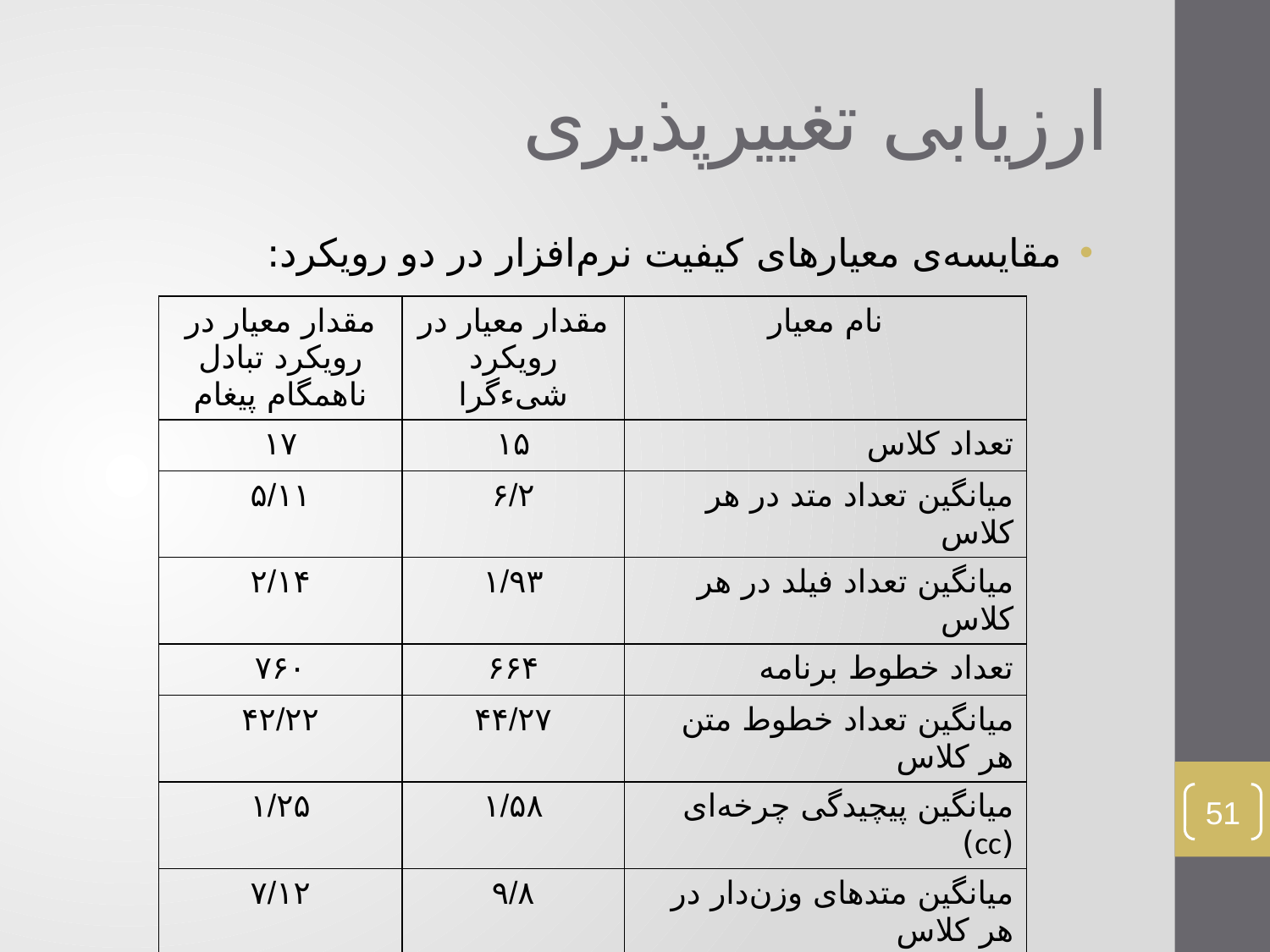

# ارزیابی تغییرپذیری
مقایسه‌ی معیارهای کیفیت نرم‌افزار در دو رویکرد:

| مقدار معیار در رویکرد تبادل ناهمگام پیغام | مقدار معیار در رویکرد شیءگرا | نام معیار |
| --- | --- | --- |
| ۱۷ | ۱۵ | تعداد کلاس |
| ۵/۱۱ | ۶/۲ | میانگین تعداد متد در هر کلاس |
| ۲/۱۴ | ۱/۹۳ | میانگین تعداد فیلد در هر کلاس |
| ۷۶۰ | ۶۶۴ | تعداد خطوط برنامه |
| ۴۲/۲۲ | ‍۴۴/۲۷ | میانگین تعداد خطوط متن هر کلاس |
| ۱/۲۵ | ۱/۵۸ | میانگین پیچیدگی چرخه‌ای (cc) |
| ۷/۱۲ | ۹/۸ | میانگین متدهای وزن‌دار در هر کلاس |
| ۱/۵۹ | ۱/۳۳ | میانگین عمق درخت وراثت |
| ۰/۵۹ | ۰/۳۳ | میانگین تعداد فرزندان |
| ۳/۱۸ | ۳/۶ | میانگین جفت شدگی بین اشیاء (coupling between objects) |
51